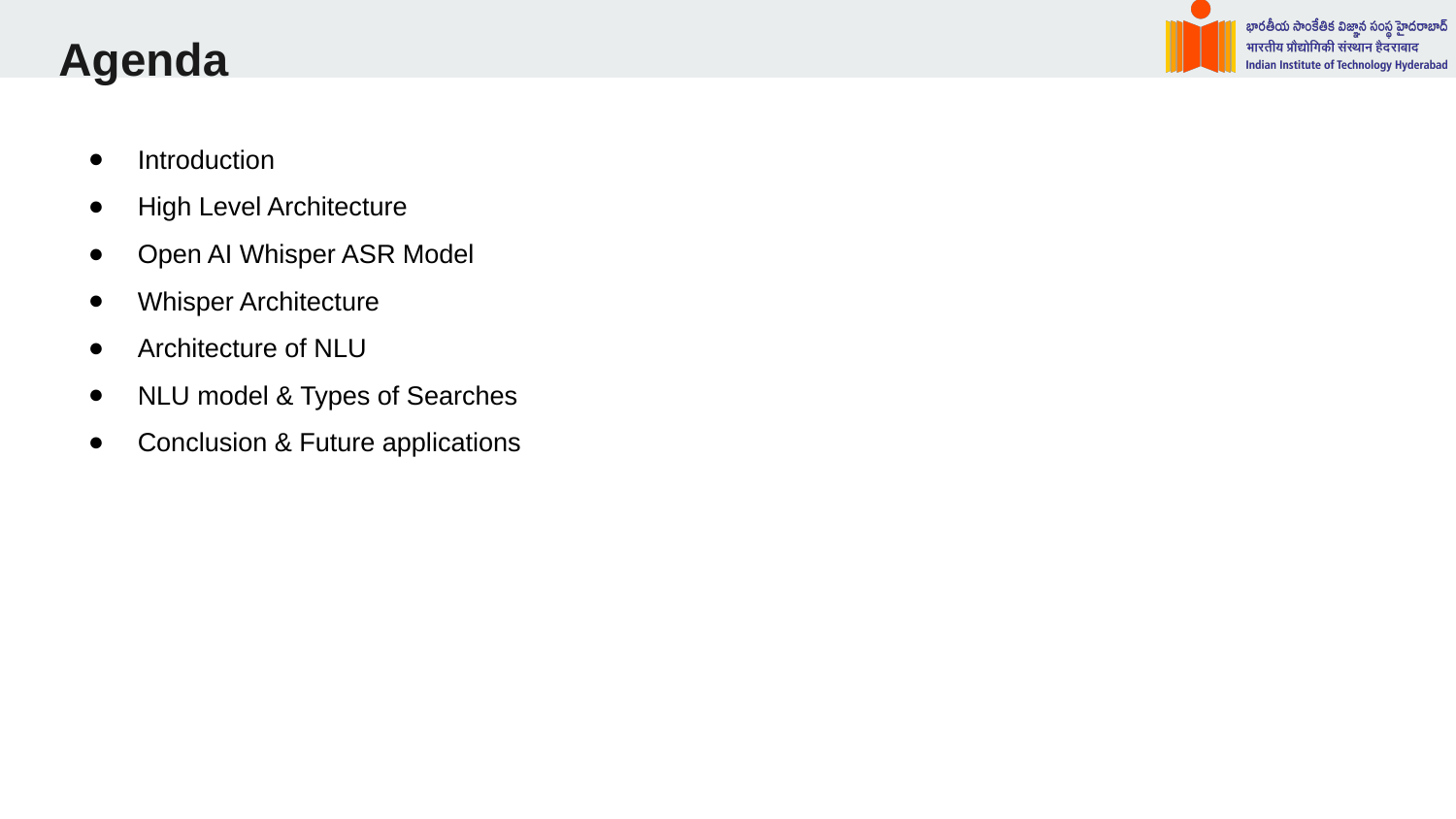

# Agenda
Introduction
High Level Architecture
Open AI Whisper ASR Model
Whisper Architecture
Architecture of NLU
NLU model & Types of Searches
Conclusion & Future applications